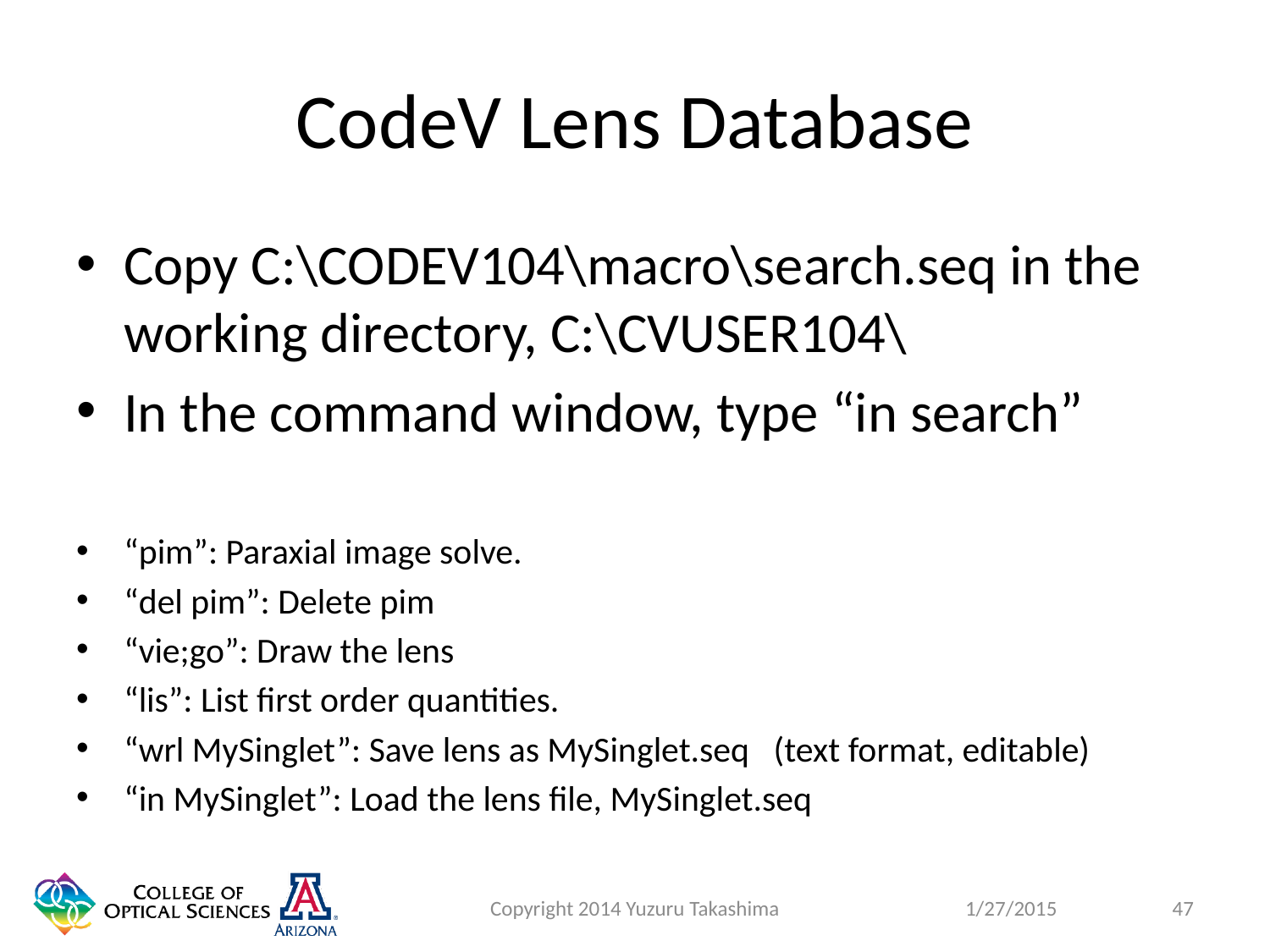

# CodeV Lens Database
Copy C:\CODEV104\macro\search.seq in the working directory, C:\CVUSER104\
In the command window, type “in search”

“pim”: Paraxial image solve.
“del pim”: Delete pim
“vie;go”: Draw the lens
“lis”: List first order quantities.
“wrl MySinglet”: Save lens as MySinglet.seq   (text format, editable)
“in MySinglet”: Load the lens file, MySinglet.seq
Copyright 2014 Yuzuru Takashima
47
1/27/2015